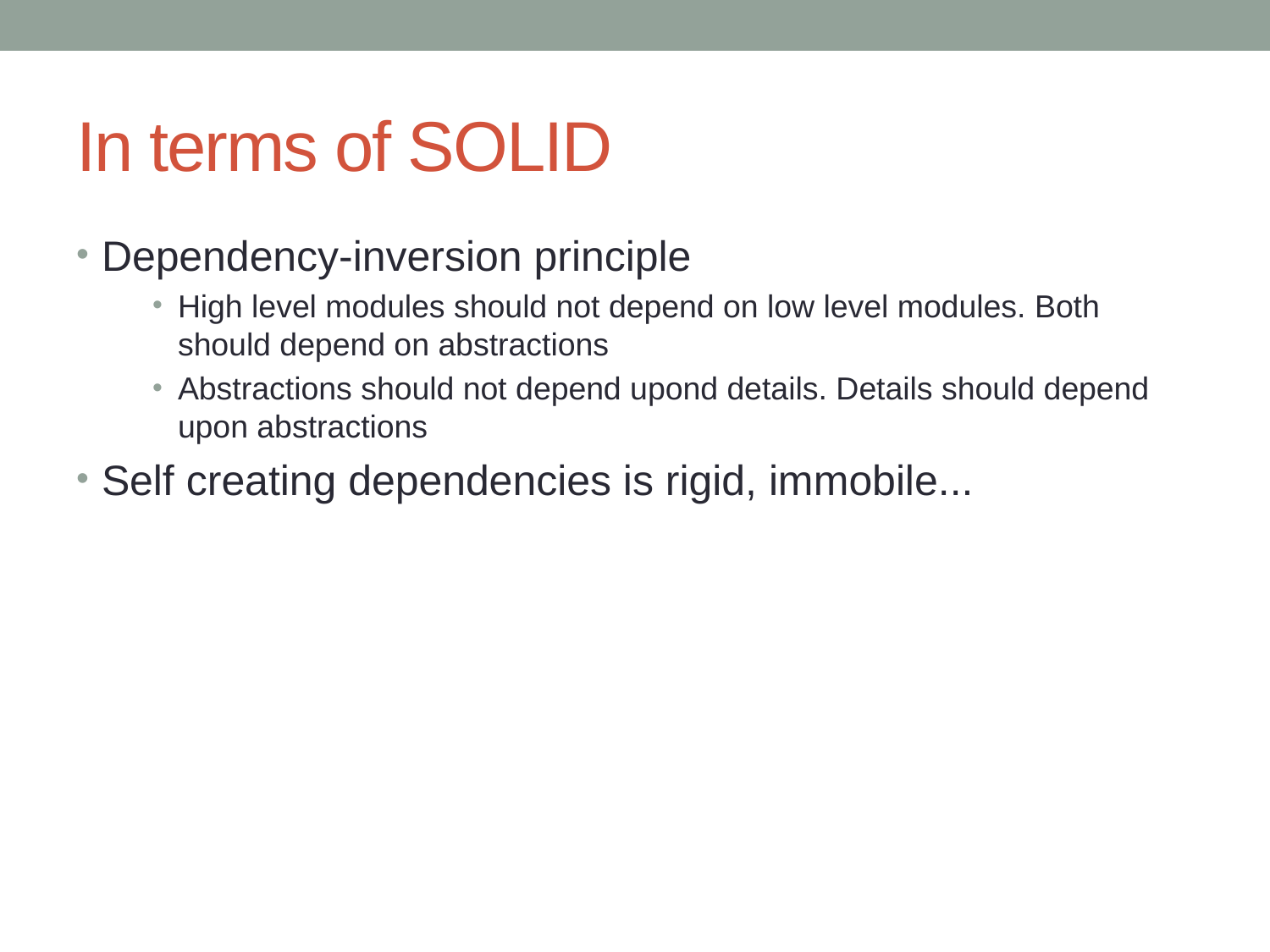

# In terms of SOLID
Dependency-inversion principle
High level modules should not depend on low level modules. Both should depend on abstractions
Abstractions should not depend upond details. Details should depend upon abstractions
Self creating dependencies is rigid, immobile...